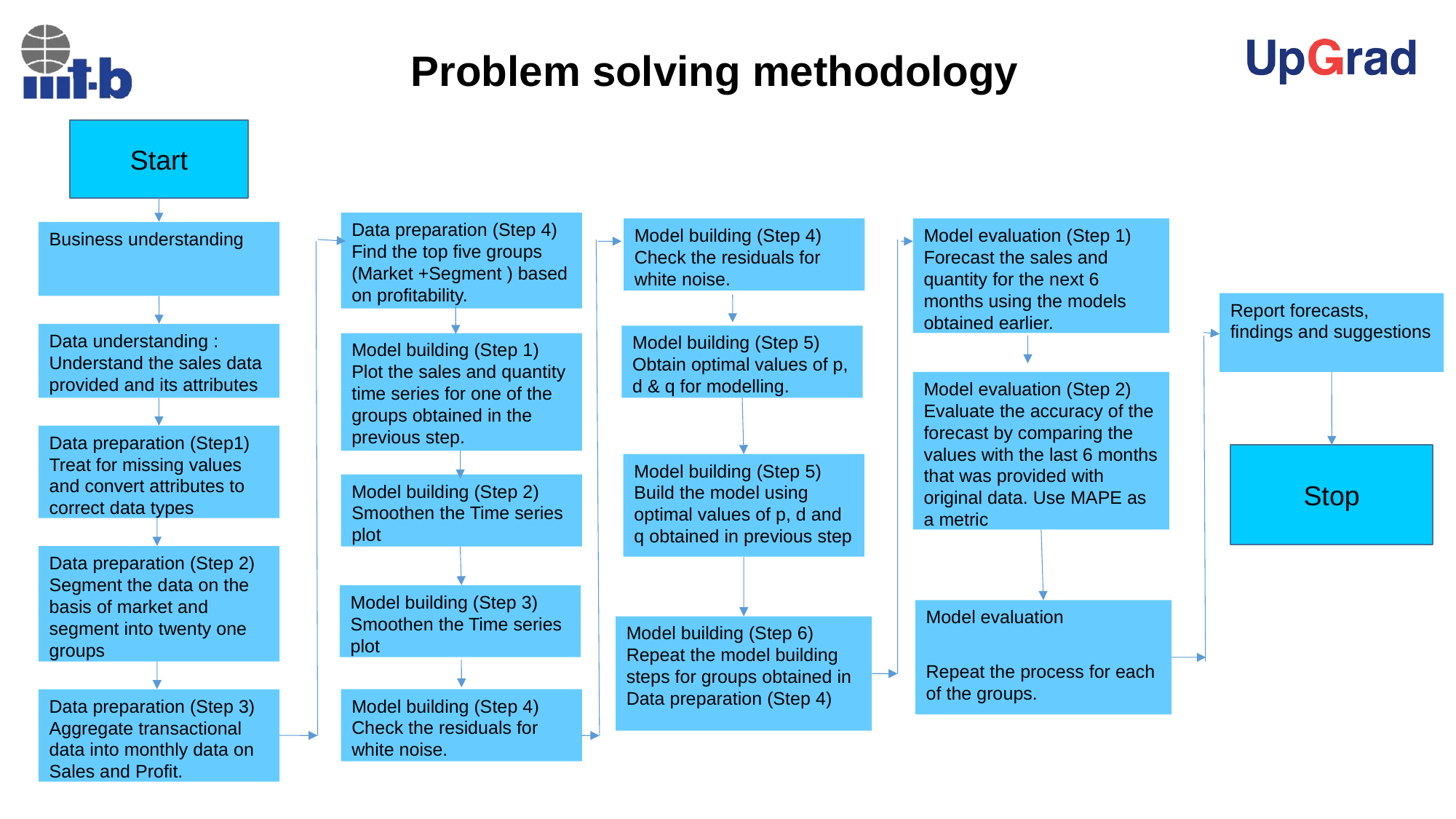

Problem solving methodology
Start

Data preparation (Step 4) Find the top five groups (Market +Segment ) based on profitability.

Model building (Step 4)
Check the residuals for white noise.
Model evaluation (Step 1)
Forecast the sales and quantity for the next 6 months using the models obtained earlier.
Business understanding

Report forecasts, findings and suggestions

Data understanding : Understand the sales data provided and its attributes

Model building (Step 5)
Obtain optimal values of p, d & q for modelling.

Model building (Step 1)
Plot the sales and quantity time series for one of the groups obtained in the previous step.

Model evaluation (Step 2)
Evaluate the accuracy of the forecast by comparing the values with the last 6 months that was provided with original data. Use MAPE as a metric

Data preparation (Step1)
Treat for missing values and convert attributes to correct data types

Stop

Model building (Step 5)
Build the model using optimal values of p, d and q obtained in previous step
Model building (Step 2)
Smoothen the Time series plot

Data preparation (Step 2) Segment the data on the basis of market and segment into twenty one groups

Model building (Step 3)
Smoothen the Time series plot
Model evaluation

Repeat the process for each of the groups.
Model building (Step 6)
Repeat the model building steps for groups obtained in Data preparation (Step 4)

Data preparation (Step 3) Aggregate transactional data into monthly data on Sales and Profit.

Model building (Step 4)
Check the residuals for white noise.